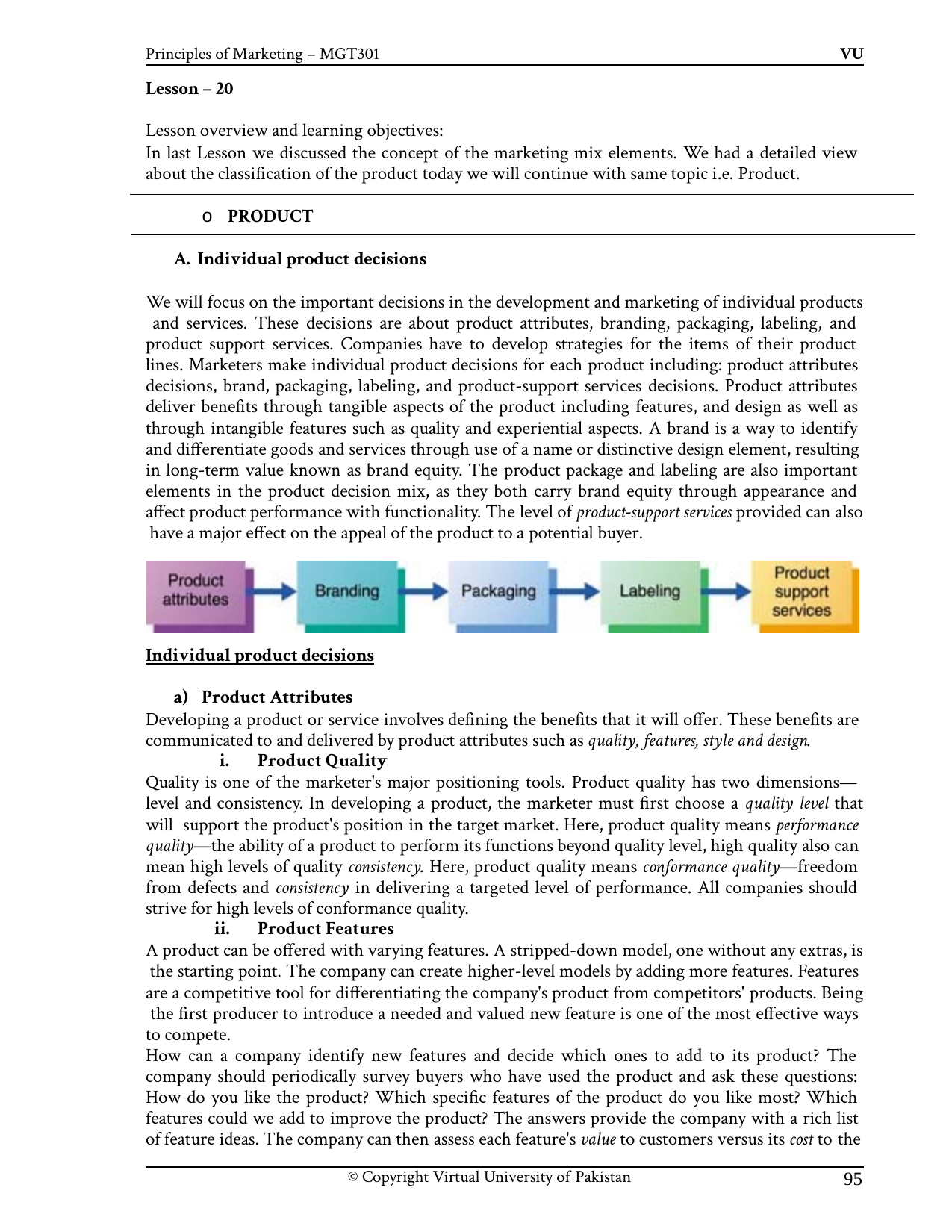

Principles of Marketing – MGT301
VU

Lesson – 20

Lesson overview and learning objectives:
In last Lesson we discussed the concept of the marketing mix elements. We had a detailed view  about the classification of the product today we will continue with same topic i.e. Product.

o PRODUCT

A.  Individual product decisions

We will focus on the important decisions in the development and marketing of individual products  and services. These decisions are about product attributes, branding, packaging, labeling, and  product support services. Companies have to develop strategies for the items of their product  lines. Marketers make individual product decisions for each product including: product attributes  decisions, brand, packaging, labeling, and product-support services decisions. Product attributes  deliver benefits through tangible aspects of the product including features, and design as well as  through intangible features such as quality and experiential aspects. A brand is a way to identify  and differentiate goods and services through use of a name or distinctive design element, resulting  in long-term value known as brand equity. The product package and labeling are also important  elements in the product decision mix, as they both carry brand equity through appearance and  affect product performance with functionality. The level of product-support services provided can also  have a major effect on the appeal of the product to a potential buyer.

Individual product decisions

Product Attributes
Developing a product or service involves defining the benefits that it will offer. These benefits are  communicated to and delivered by product attributes such as quality, features, style and design.
Product Quality
Quality is one of the marketer's major positioning tools. Product quality has two dimensions—  level and consistency. In developing a product, the marketer must first choose a quality level that will  support the product's position in the target market. Here, product quality means performance  quality—the ability of a product to perform its functions beyond quality level, high quality also can  mean high levels of quality consistency. Here, product quality means conformance quality—freedom  from defects and consistency in delivering a targeted level of performance. All companies should  strive for high levels of conformance quality.
Product Features
A product can be offered with varying features. A stripped-down model, one without any extras, is  the starting point. The company can create higher-level models by adding more features. Features  are a competitive tool for differentiating the company's product from competitors' products. Being  the first producer to introduce a needed and valued new feature is one of the most effective ways  to compete.
How can a company identify new features and decide which ones to add to its product? The  company should periodically survey buyers who have used the product and ask these questions:  How do you like the product? Which specific features of the product do you like most? Which  features could we add to improve the product? The answers provide the company with a rich list  of feature ideas. The company can then assess each feature's value to customers versus its cost to the
© Copyright Virtual University of Pakistan
95